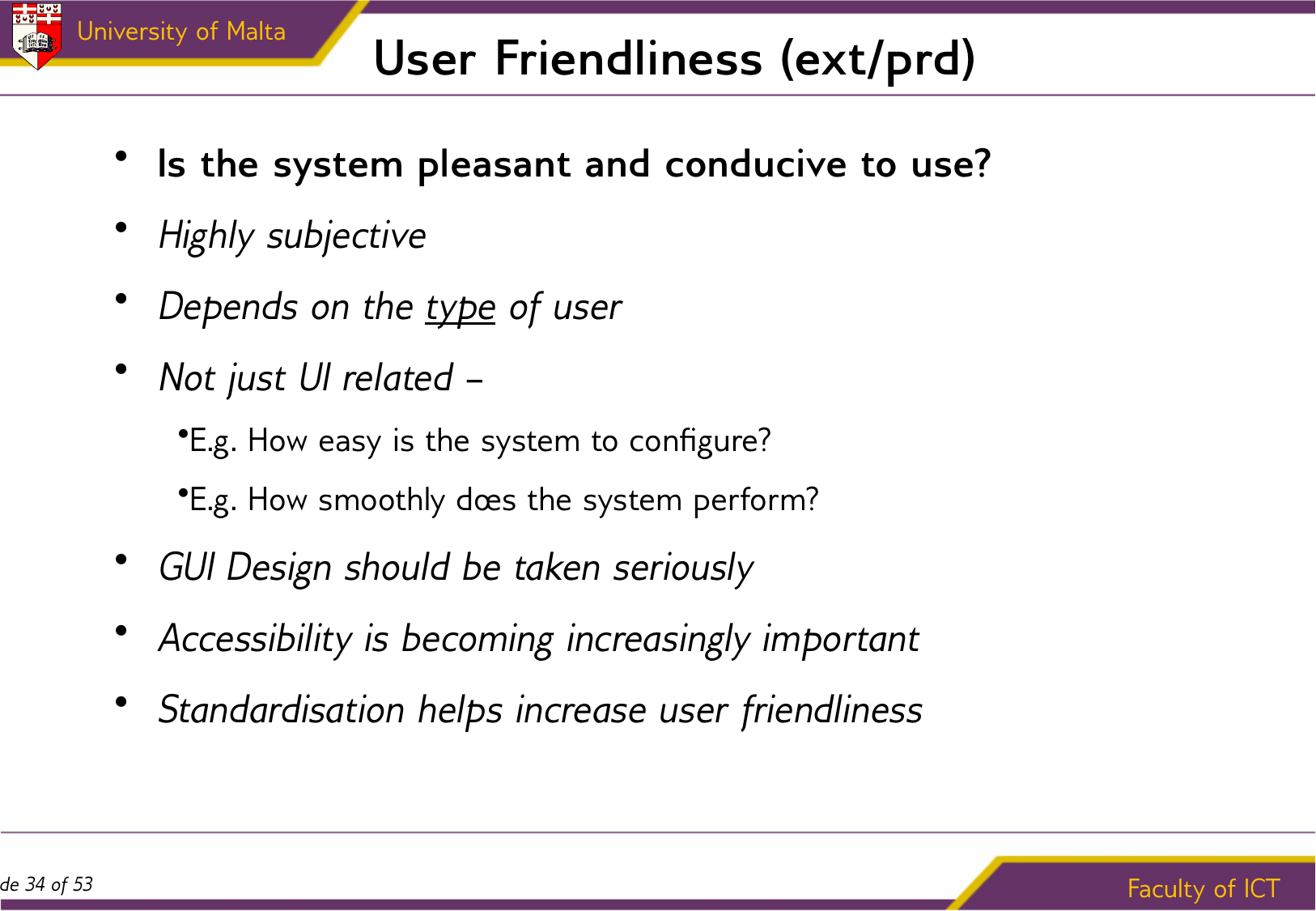

# User Friendliness (ext/prd)
Is the system pleasant and conducive to use?
Highly subjective
Depends on the type of user
Not just UI related –
E.g. How easy is the system to configure?
E.g. How smoothly does the system perform?
GUI Design should be taken seriously
Accessibility is becoming increasingly important
Standardisation helps increase user friendliness
Faculty of ICT